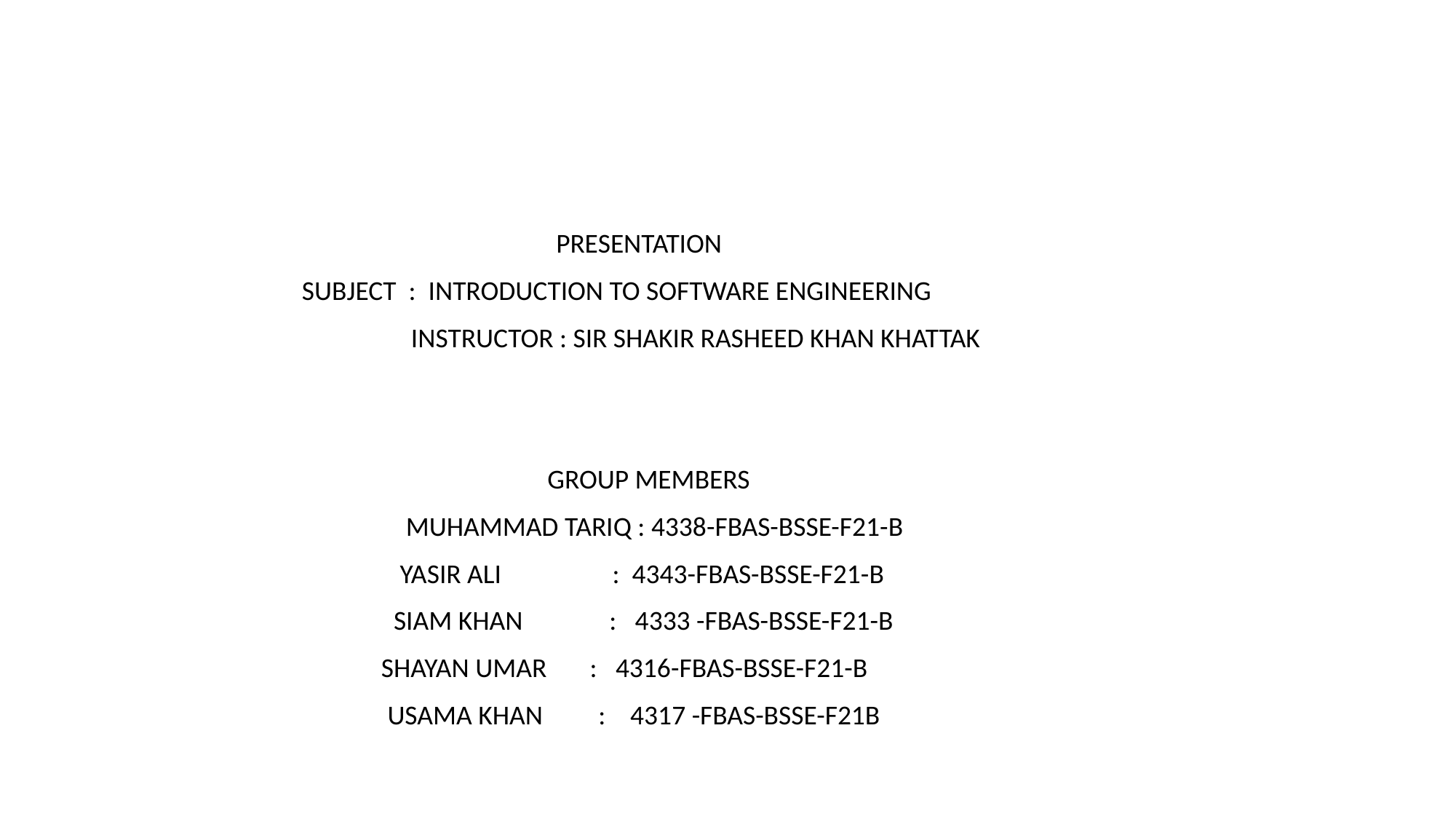

#
                                                                        PRESENTATION
      	SUBJECT  :  INTRODUCTION TO SOFTWARE ENGINEERING
		INSTRUCTOR : SIR SHAKIR RASHEED KHAN KHATTAK

			GROUP MEMBERS
	        MUHAMMAD TARIQ : 4338-FBAS-BSSE-F21-B
	       YASIR ALI                  :  4343-FBAS-BSSE-F21-B
	      SIAM KHAN              :   4333 -FBAS-BSSE-F21-B
	    SHAYAN UMAR       :   4316-FBAS-BSSE-F21-B
	     USAMA KHAN         :    4317 -FBAS-BSSE-F21B